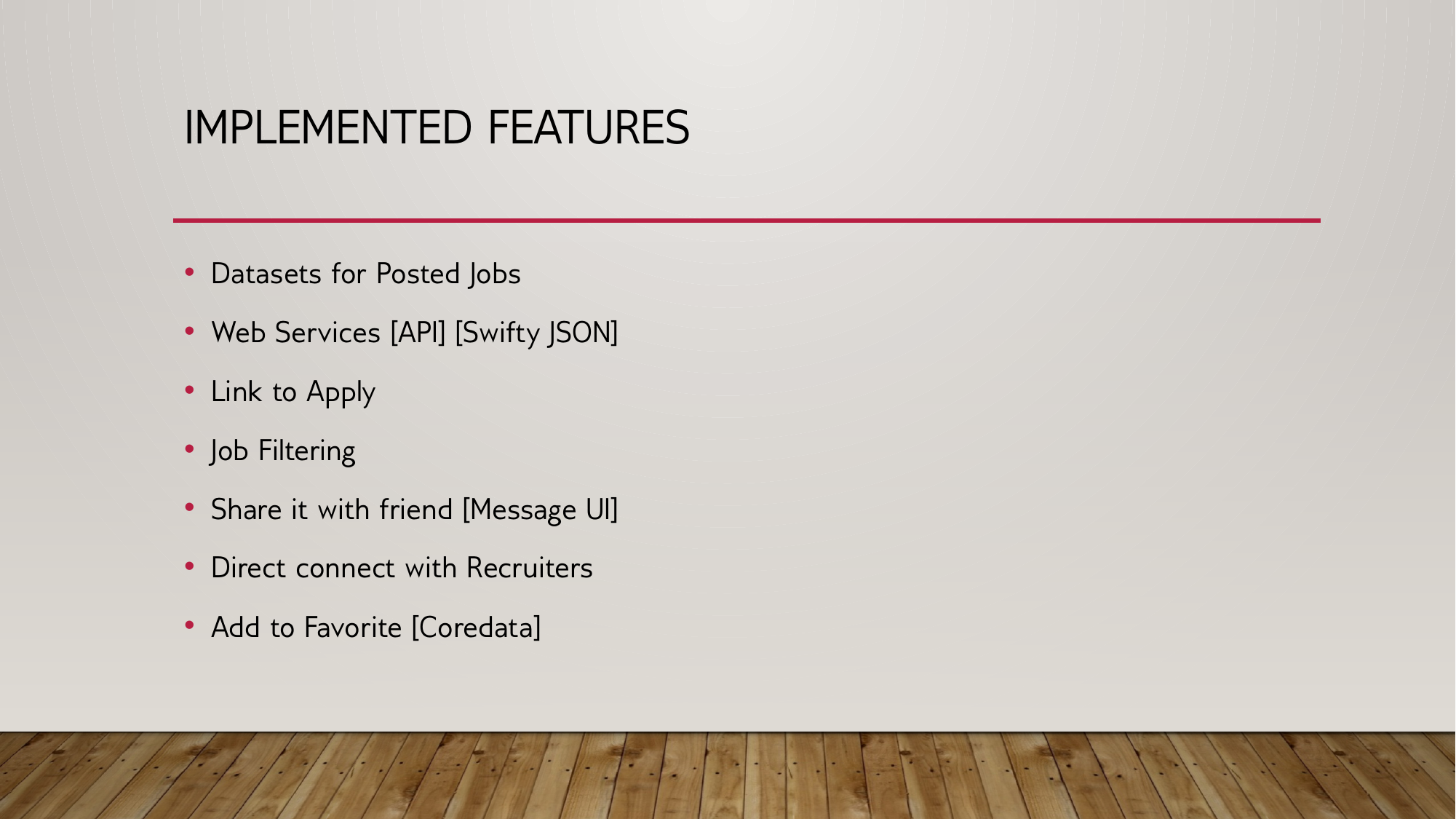

# Implemented features
Datasets for Posted Jobs
Web Services [API] [Swifty JSON]
Link to Apply
Job Filtering
Share it with friend [Message UI]
Direct connect with Recruiters
Add to Favorite [Coredata]